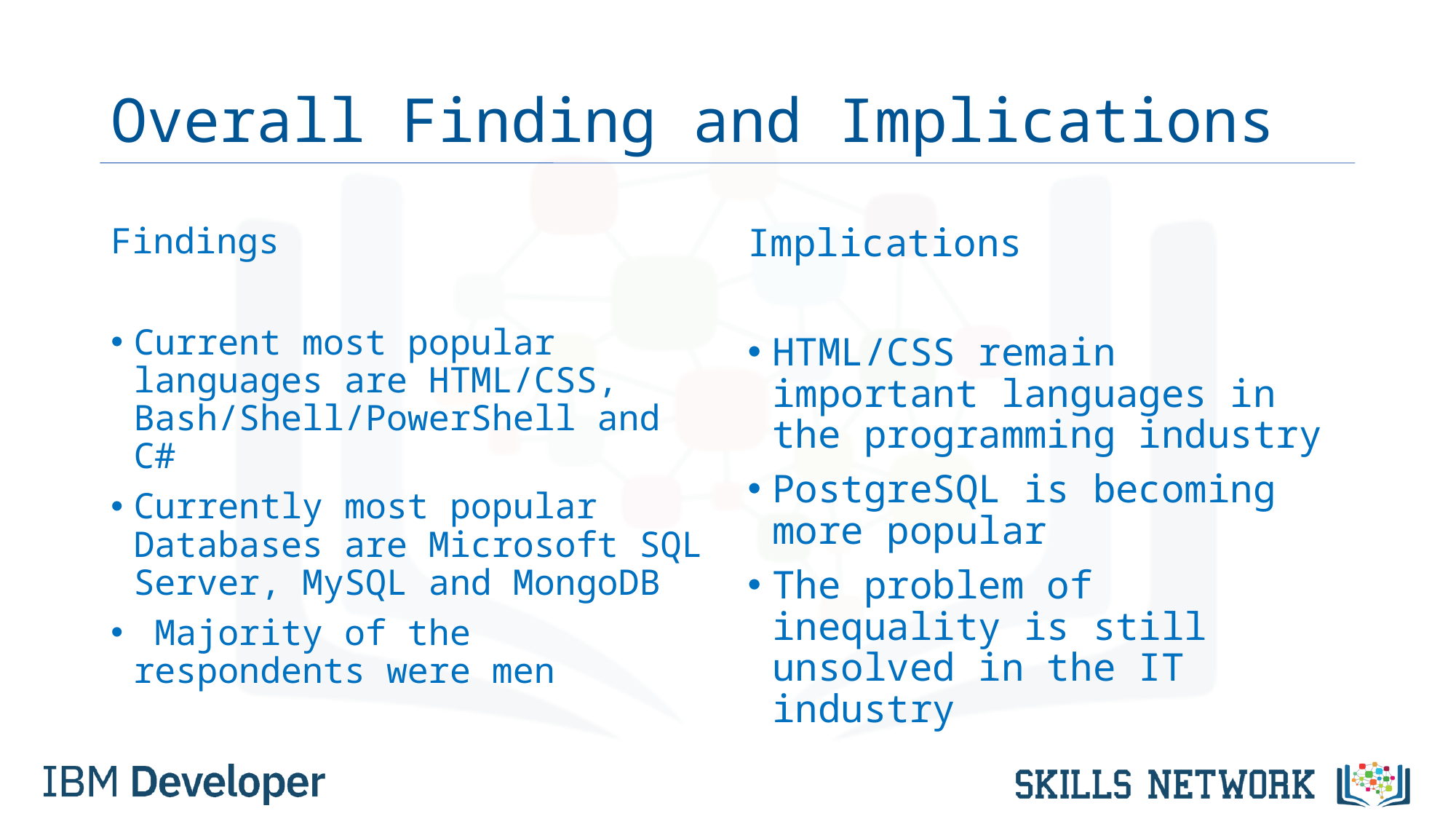

# Overall Finding and Implications
Findings

Current most popular languages are HTML/CSS, Bash/Shell/PowerShell and C#
Currently most popular Databases are Microsoft SQL Server, MySQL and MongoDB
 Majority of the respondents were men

Implications

HTML/CSS remain important languages in the programming industry
PostgreSQL is becoming more popular
The problem of inequality is still unsolved in the IT industry